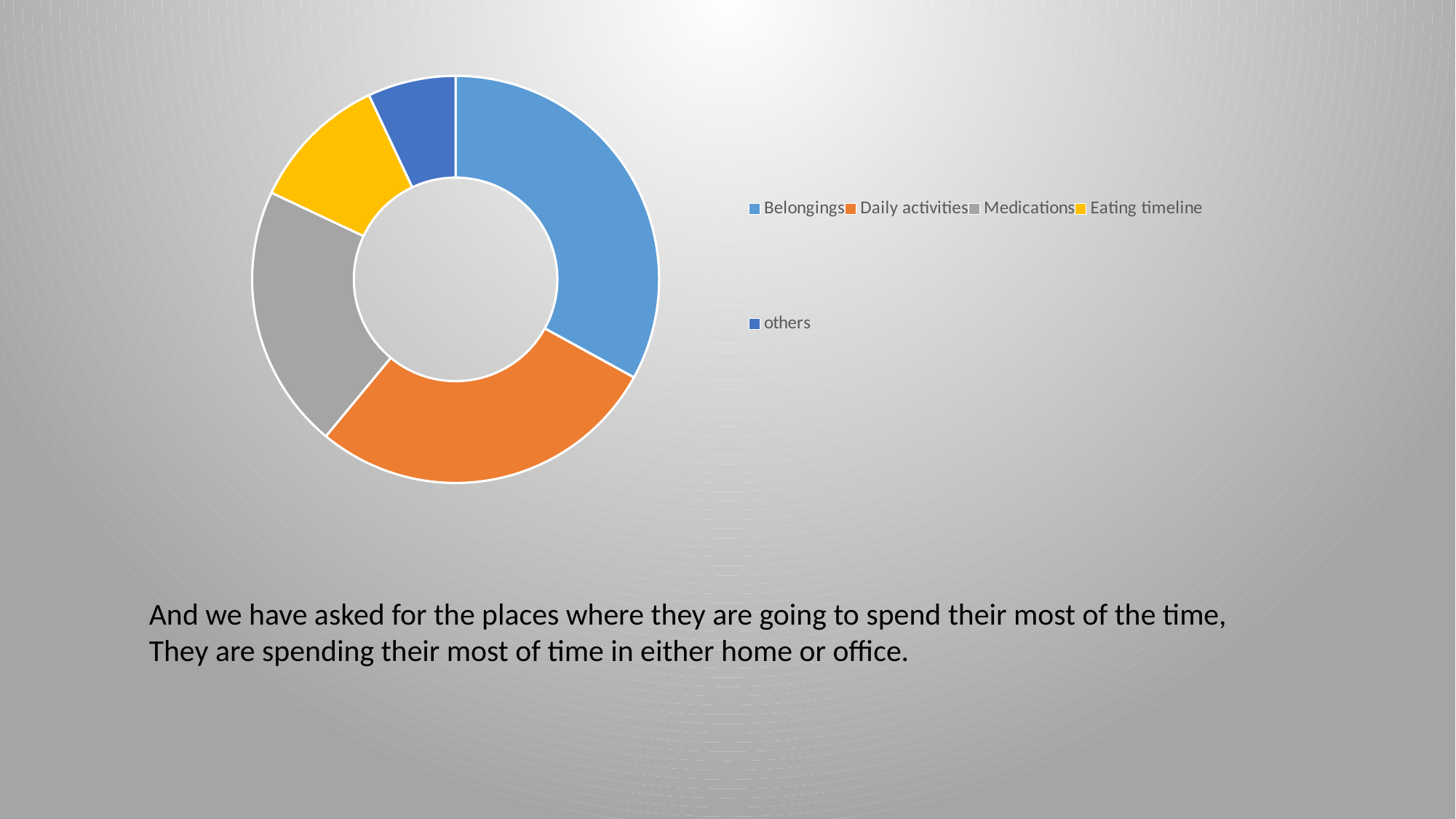

### Chart

| Category | Sales |
|---|---|
| Belongings | 33.0 |
| Daily activities | 28.0 |
| Medications | 21.0 |
| Eating timeline | 11.0 |
| others | 7.0 |
And we have asked for the places where they are going to spend their most of the time,
They are spending their most of time in either home or office.